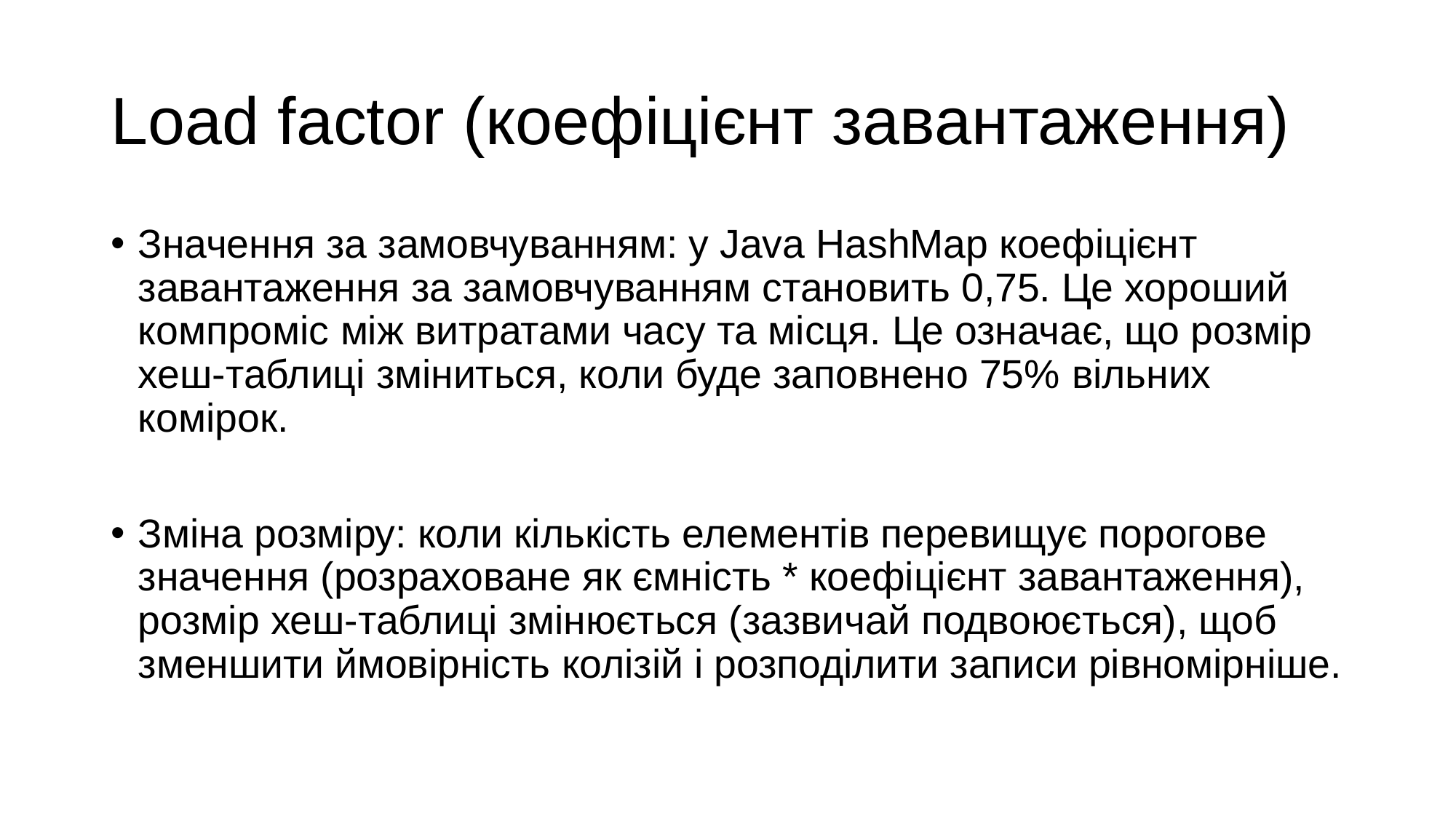

# Load factor (коефіцієнт завантаження)
Значення за замовчуванням: у Java HashMap коефіцієнт завантаження за замовчуванням становить 0,75. Це хороший компроміс між витратами часу та місця. Це означає, що розмір хеш-таблиці зміниться, коли буде заповнено 75% вільних комірок.

Зміна розміру: коли кількість елементів перевищує порогове значення (розраховане як ємність * коефіцієнт завантаження), розмір хеш-таблиці змінюється (зазвичай подвоюється), щоб зменшити ймовірність колізій і розподілити записи рівномірніше.